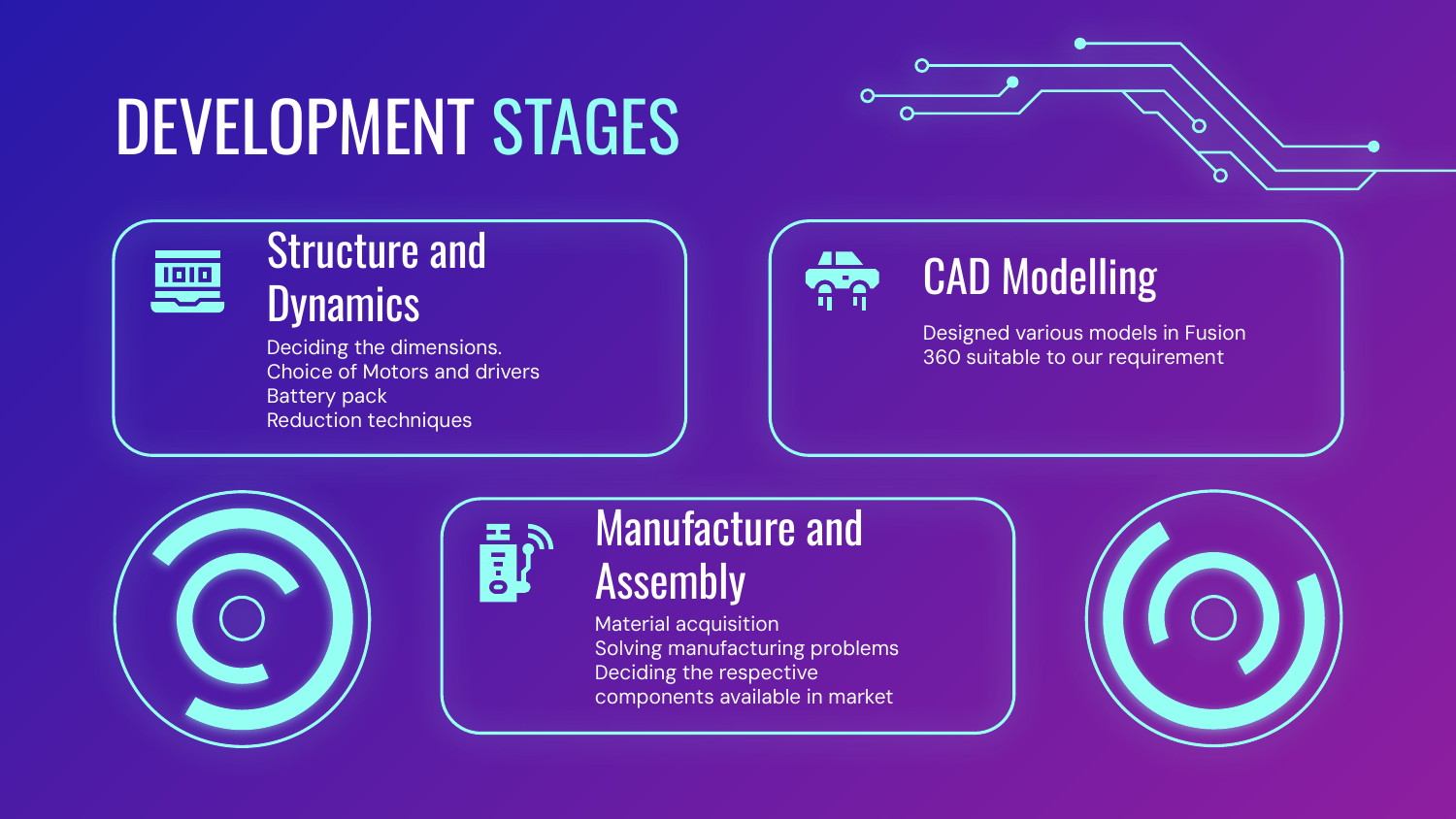

DEVELOPMENT STAGES

# Structure and Dynamics
CAD Modelling

Designed various models in Fusion 360 suitable to our requirement
Deciding the dimensions.
Choice of Motors and drivers
Battery pack
Reduction techniques

Manufacture and Assembly

Material acquisition
Solving manufacturing problems
Deciding the respective components available in market